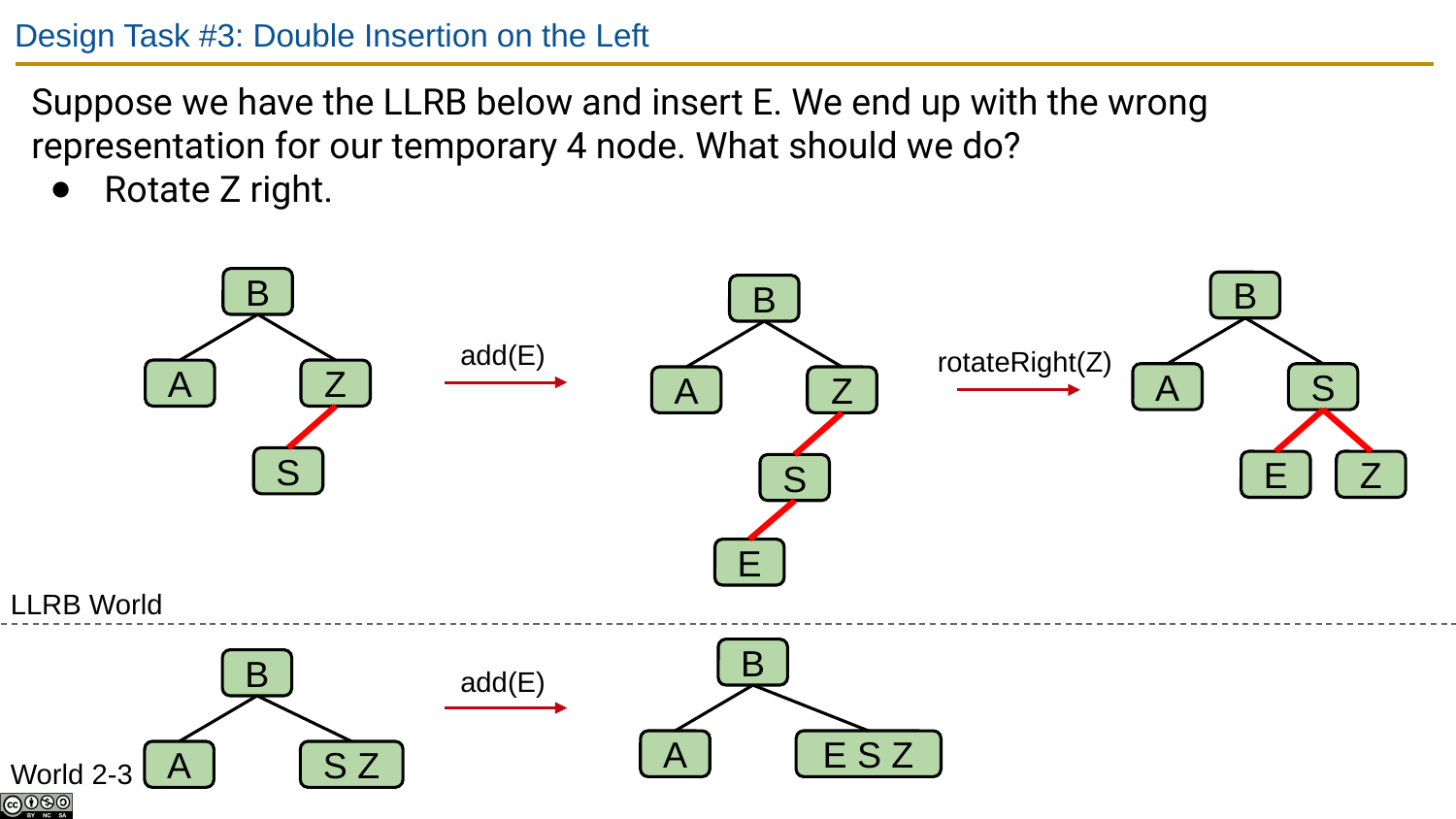

# Design Task #3: Double Insertion on the Left
Suppose we have the LLRB below and insert E. We end up with the wrong representation for our temporary 4 node. What should we do?
Rotate Z right.
B
B
B
add(E)
rotateRight(Z)
A
Z
A
S
A
Z
S
E
Z
S
E
LLRB World
B
A
E S Z
add(E)
B
A
S Z
World 2-3